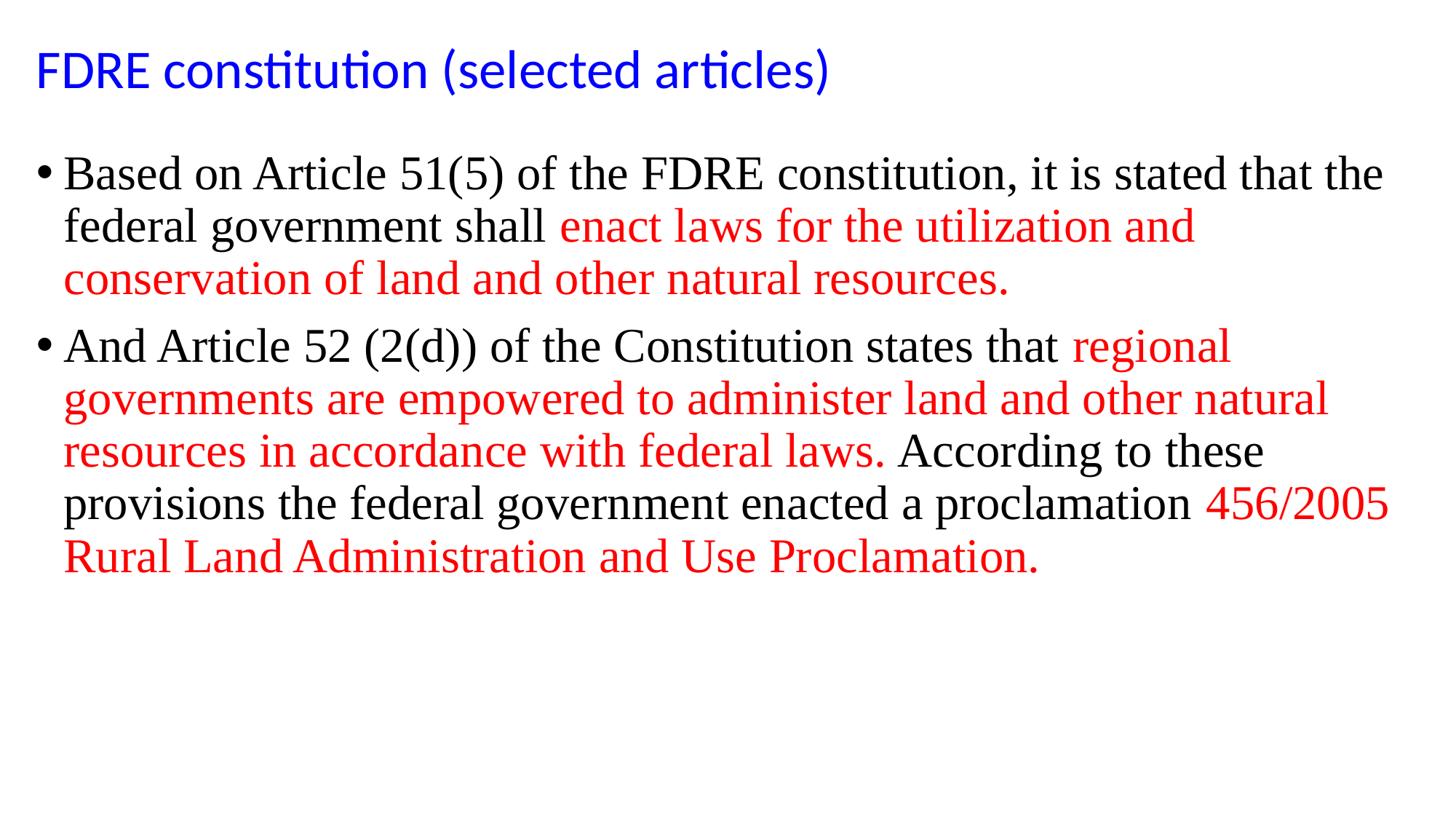

# FDRE constitution (selected articles)
Based on Article 51(5) of the FDRE constitution, it is stated that the federal government shall enact laws for the utilization and conservation of land and other natural resources.
And Article 52 (2(d)) of the Constitution states that regional governments are empowered to administer land and other natural resources in accordance with federal laws. According to these provisions the federal government enacted a proclamation 456/2005 Rural Land Administration and Use Proclamation.